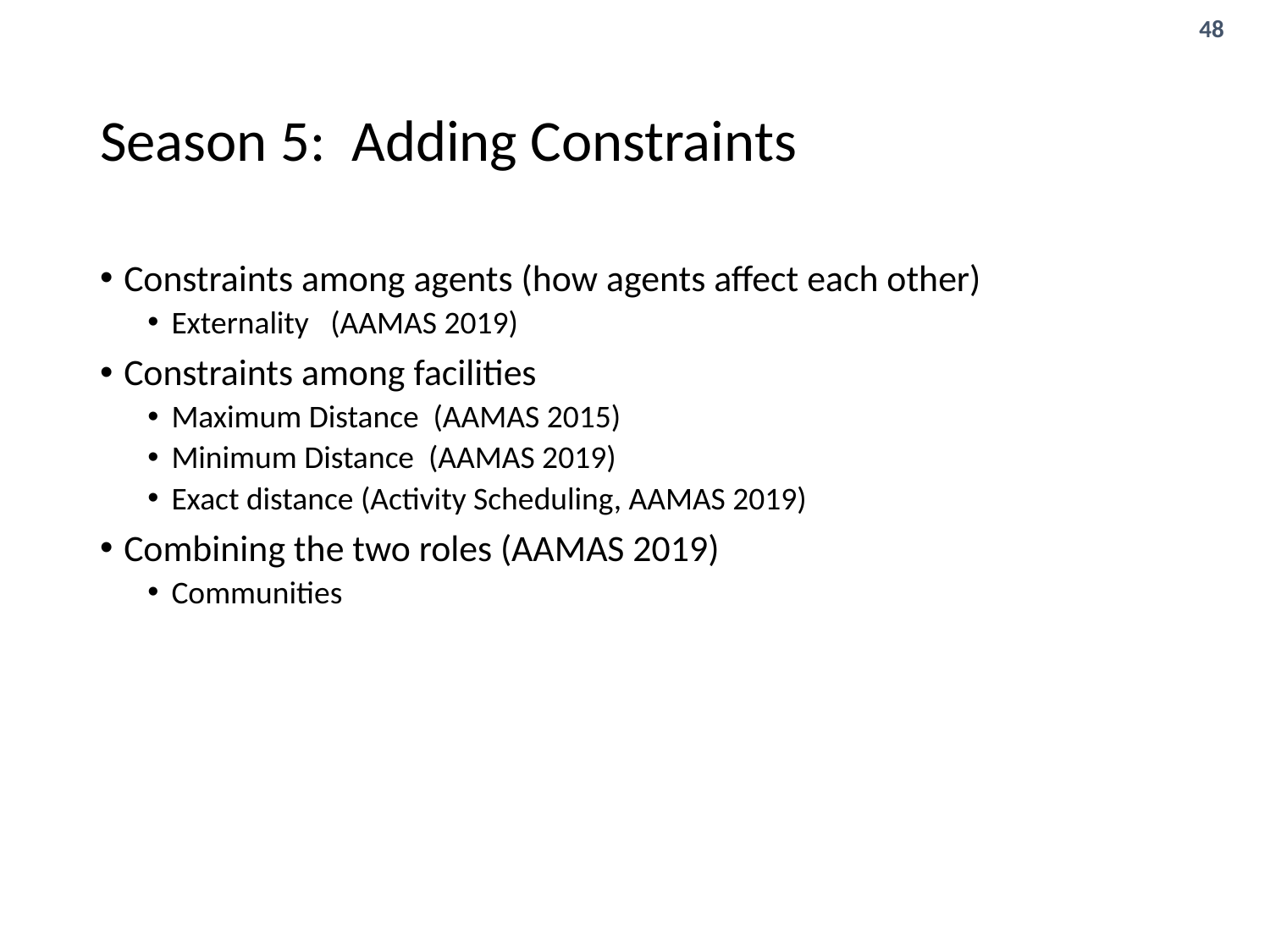

# Season 5:  Adding Constraints
Constraints among agents (how agents affect each other)
Externality   (AAMAS 2019)
Constraints among facilities
Maximum Distance  (AAMAS 2015)
Minimum Distance  (AAMAS 2019)
Exact distance (Activity Scheduling, AAMAS 2019)
Combining the two roles (AAMAS 2019)
Communities